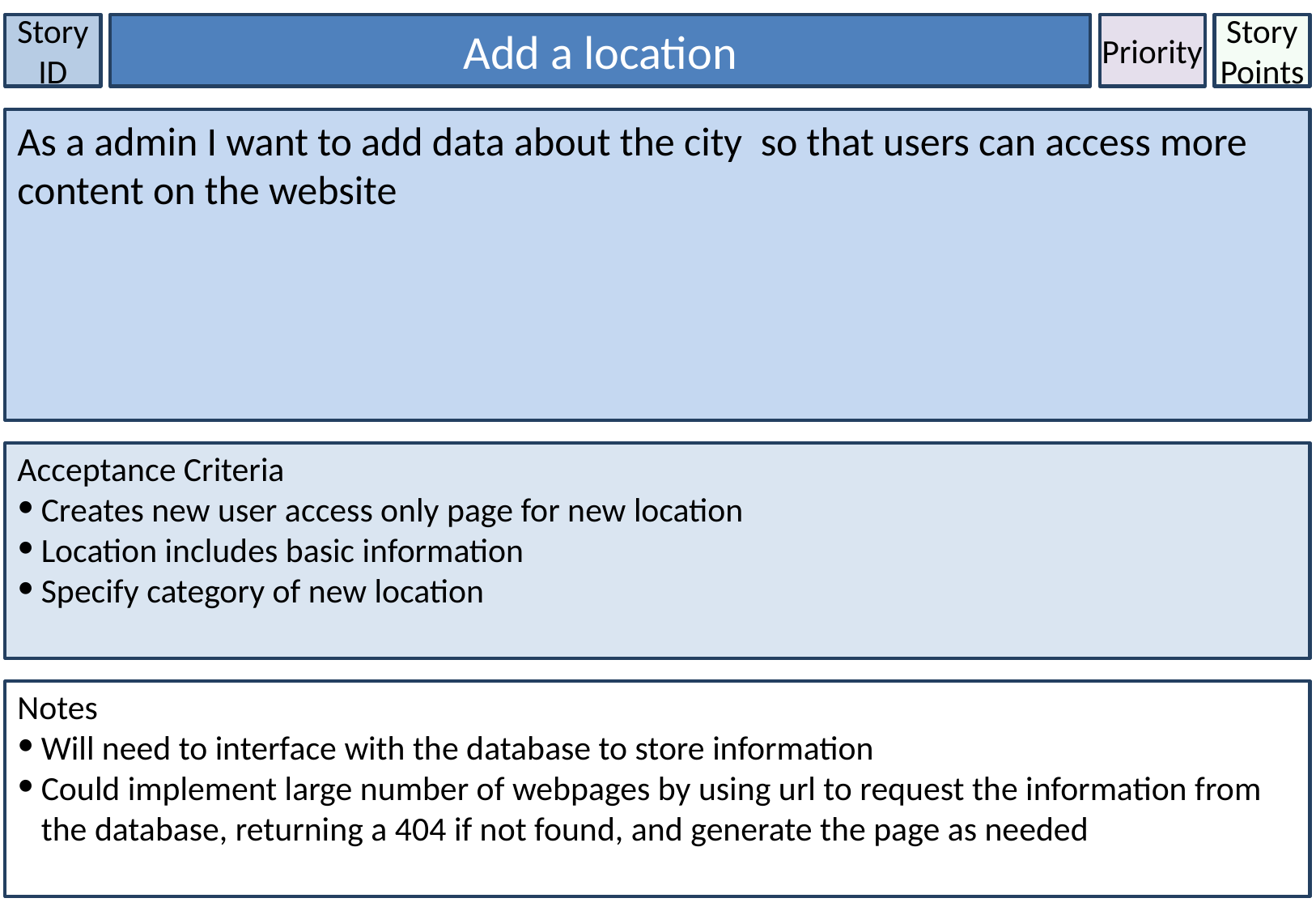

Story ID
Add a location
Priority
Story Points
As a admin I want to add data about the city  so that users can access more content on the website
Acceptance Criteria
Creates new user access only page for new location
Location includes basic information
Specify category of new location
Notes
Will need to interface with the database to store information
Could implement large number of webpages by using url to request the information from the database, returning a 404 if not found, and generate the page as needed